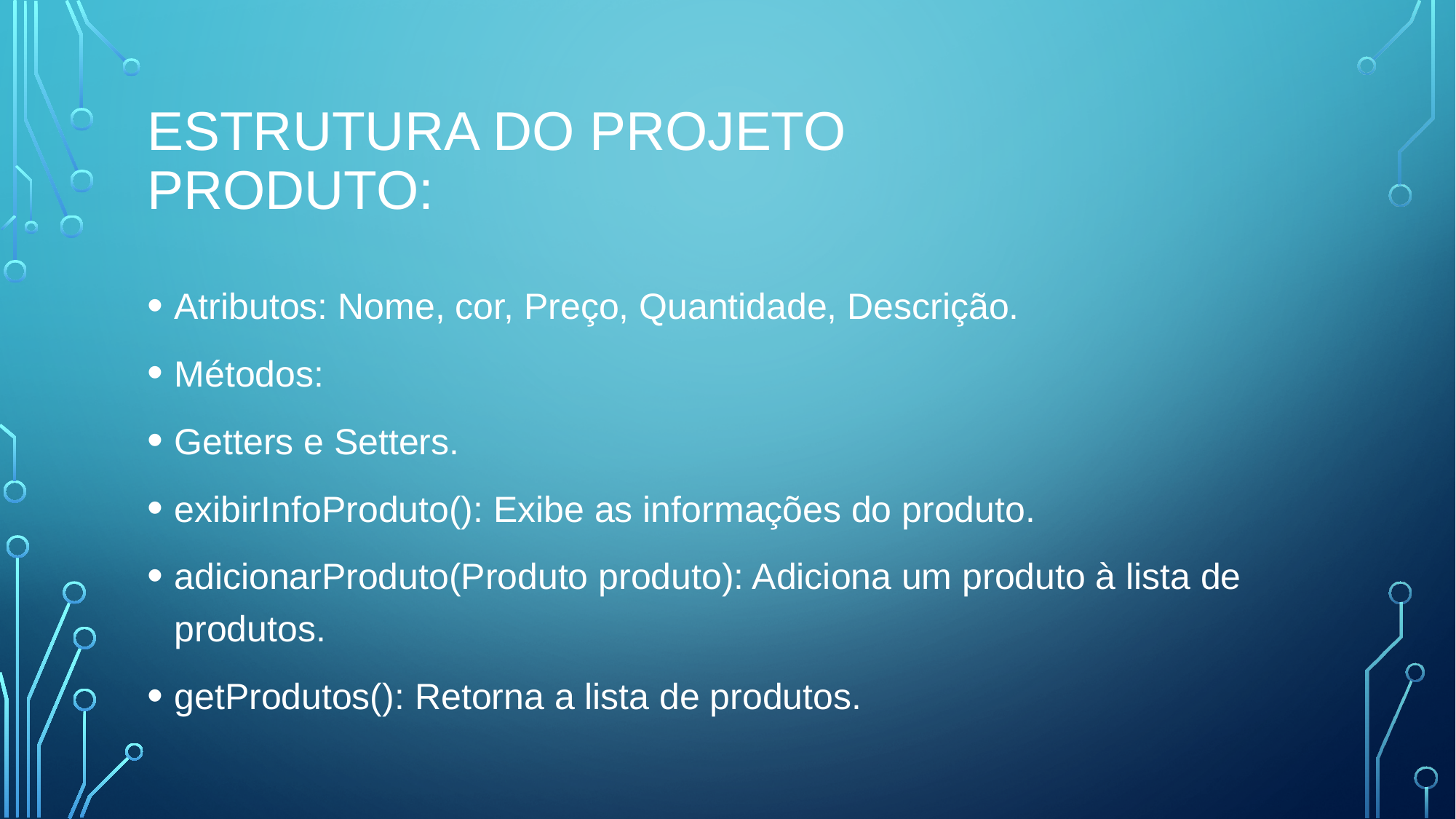

# Estrutura do Projeto Produto:
Atributos: Nome, cor, Preço, Quantidade, Descrição.
Métodos:
Getters e Setters.
exibirInfoProduto(): Exibe as informações do produto.
adicionarProduto(Produto produto): Adiciona um produto à lista de produtos.
getProdutos(): Retorna a lista de produtos.